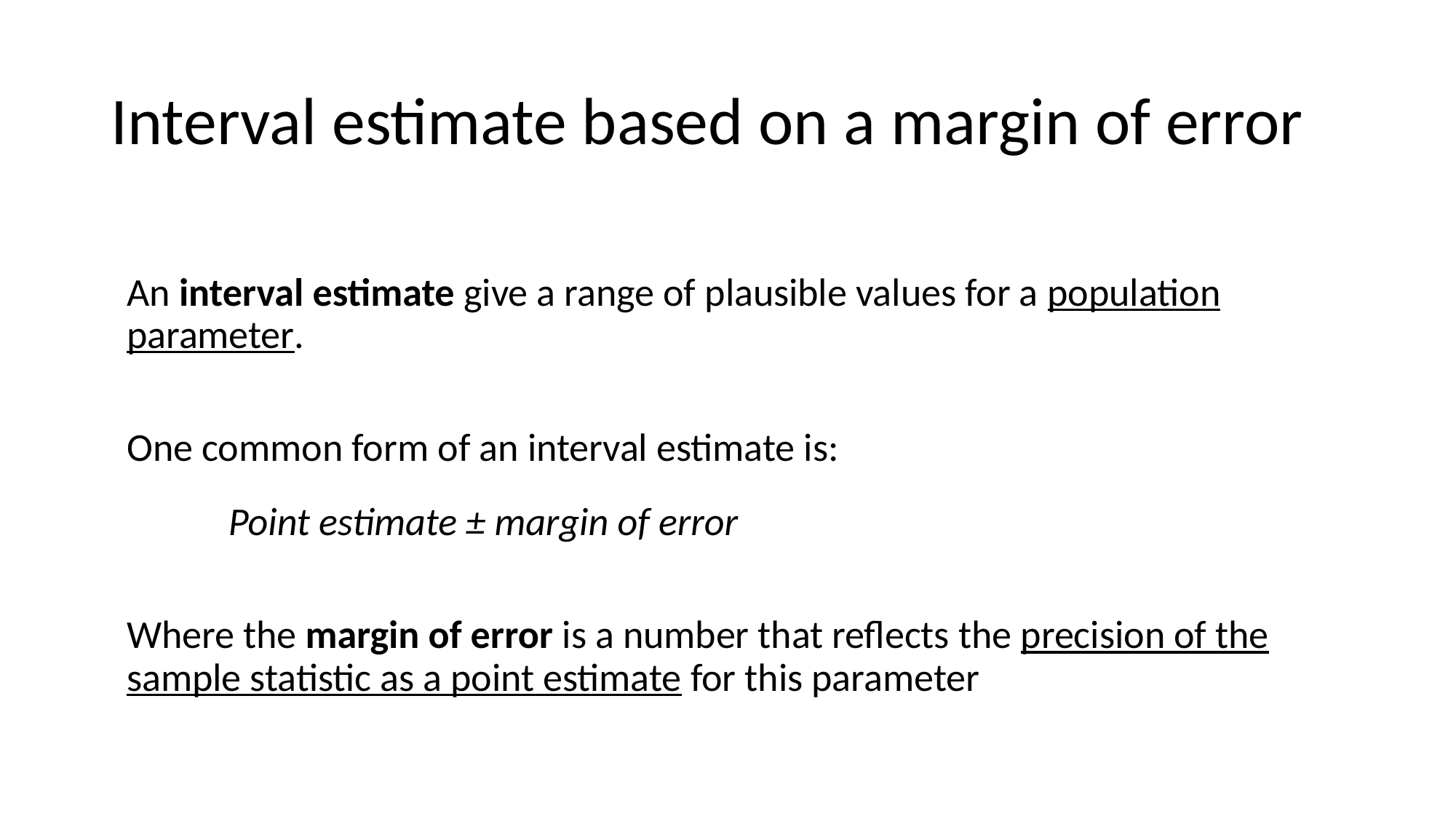

# Interval estimate based on a margin of error
An interval estimate give a range of plausible values for a population parameter.

One common form of an interval estimate is:

	Point estimate ± margin of error

Where the margin of error is a number that reflects the precision of the sample statistic as a point estimate for this parameter